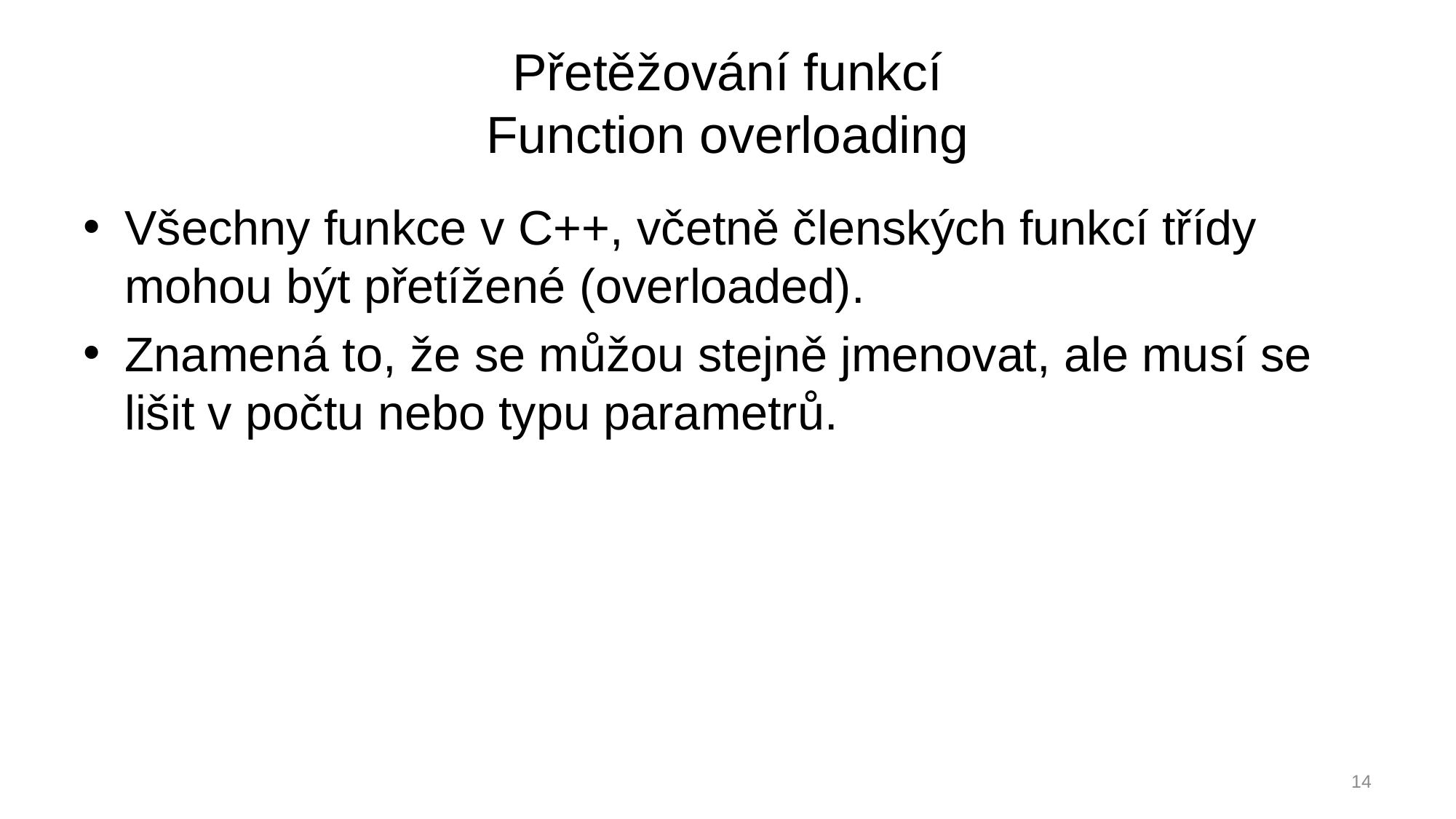

# Přetěžování funkcí Function overloading
Všechny funkce v C++, včetně členských funkcí třídy mohou být přetížené (overloaded).
Znamená to, že se můžou stejně jmenovat, ale musí se lišit v počtu nebo typu parametrů.
14